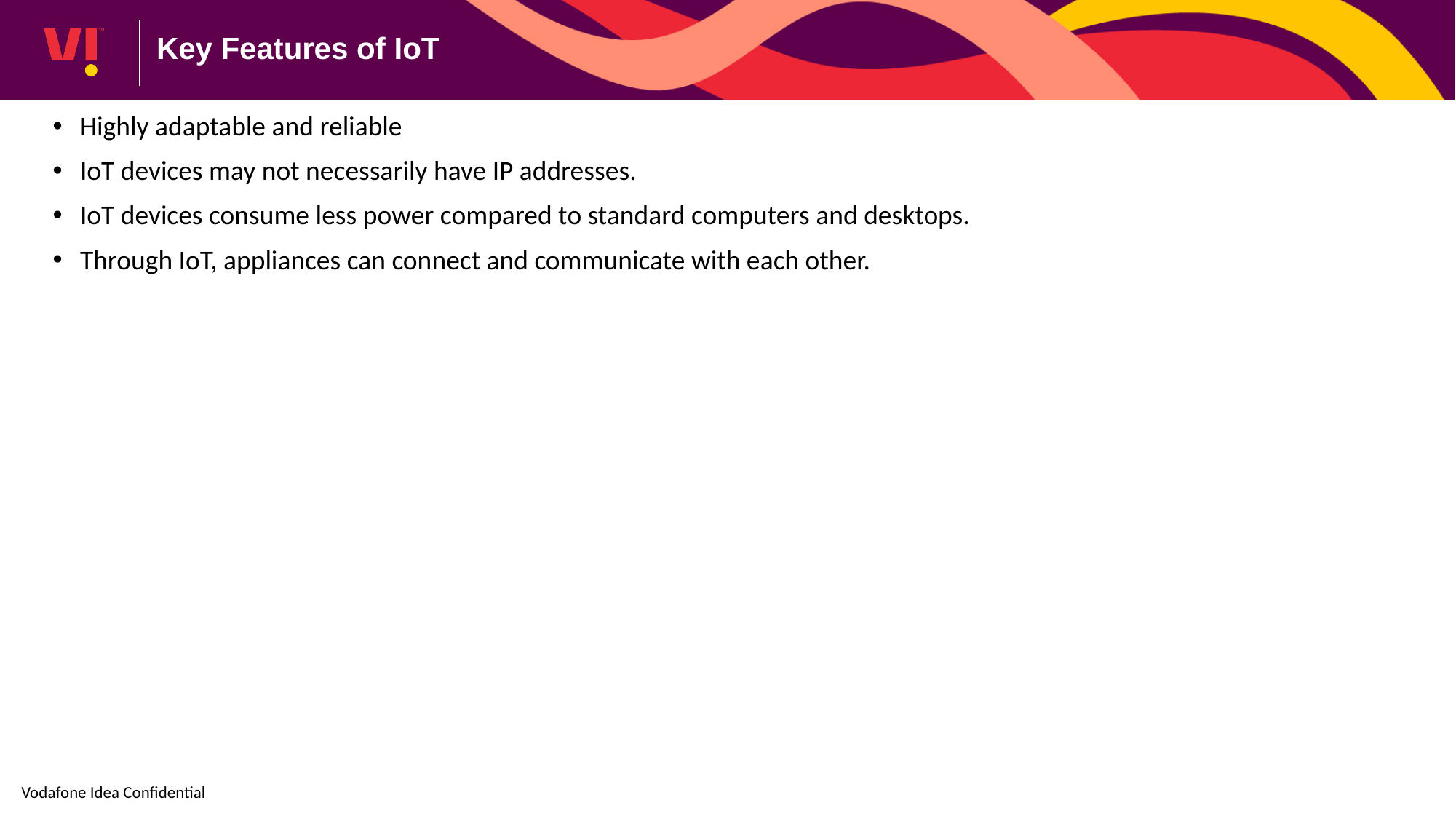

Key Features of IoT
Highly adaptable and reliable
IoT devices may not necessarily have IP addresses.
IoT devices consume less power compared to standard computers and desktops.
Through IoT, appliances can connect and communicate with each other.